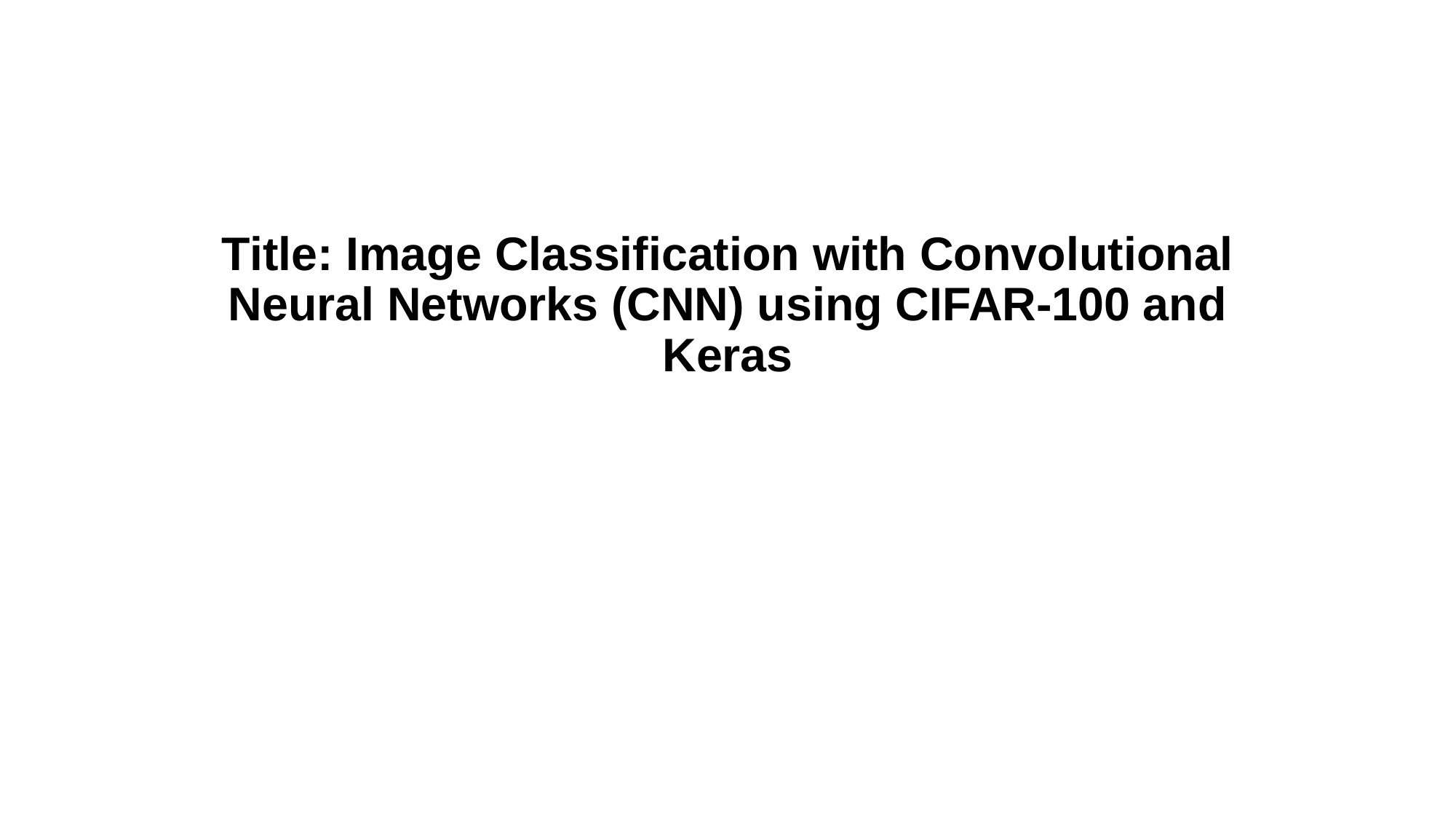

# Title: Image Classification with Convolutional Neural Networks (CNN) using CIFAR-100 and Keras